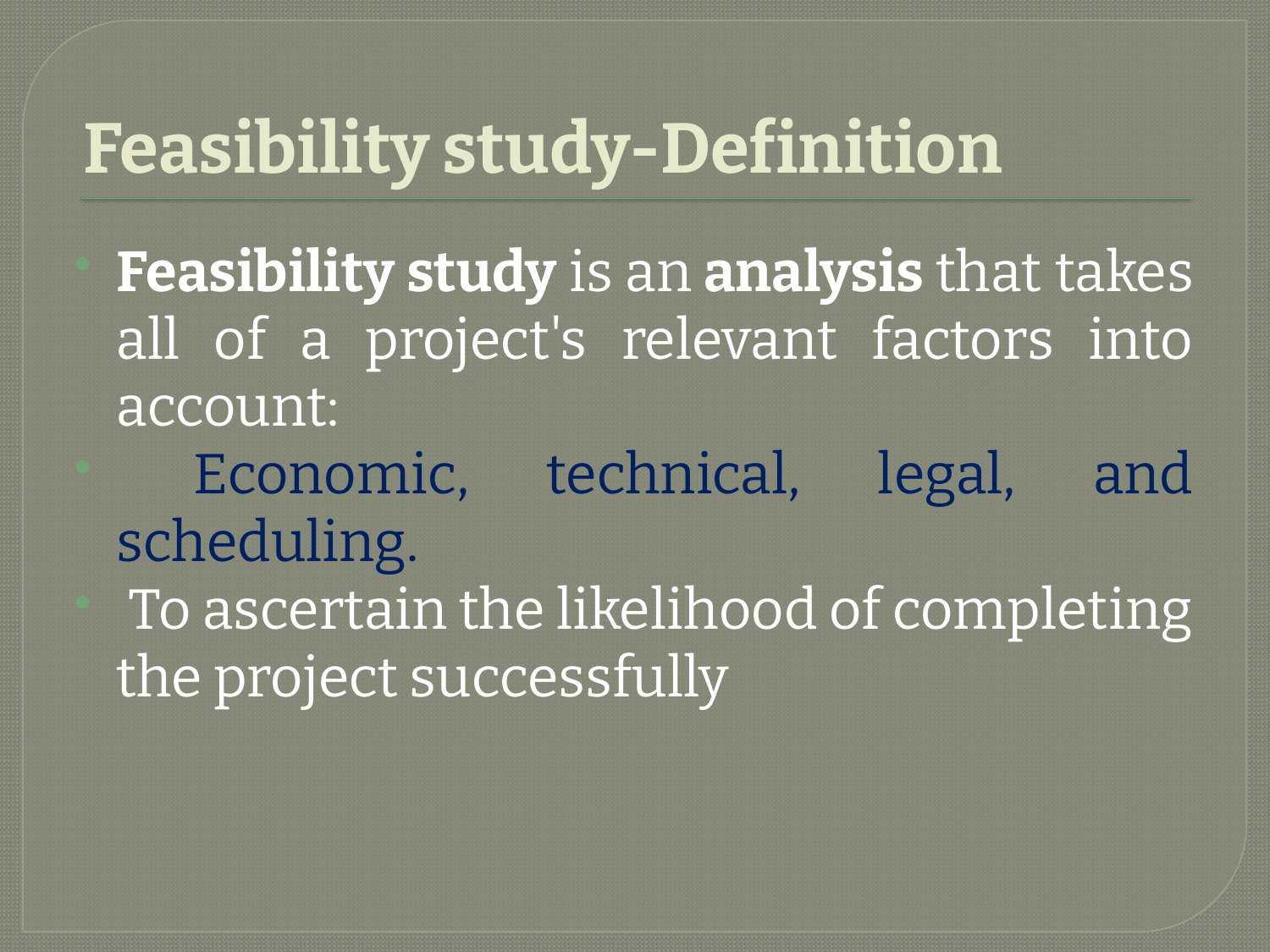

# Feasibility study-Definition
Feasibility study is an analysis that takes all of a project's relevant factors into account:
 Economic, technical, legal, and scheduling.
 To ascertain the likelihood of completing the project successfully